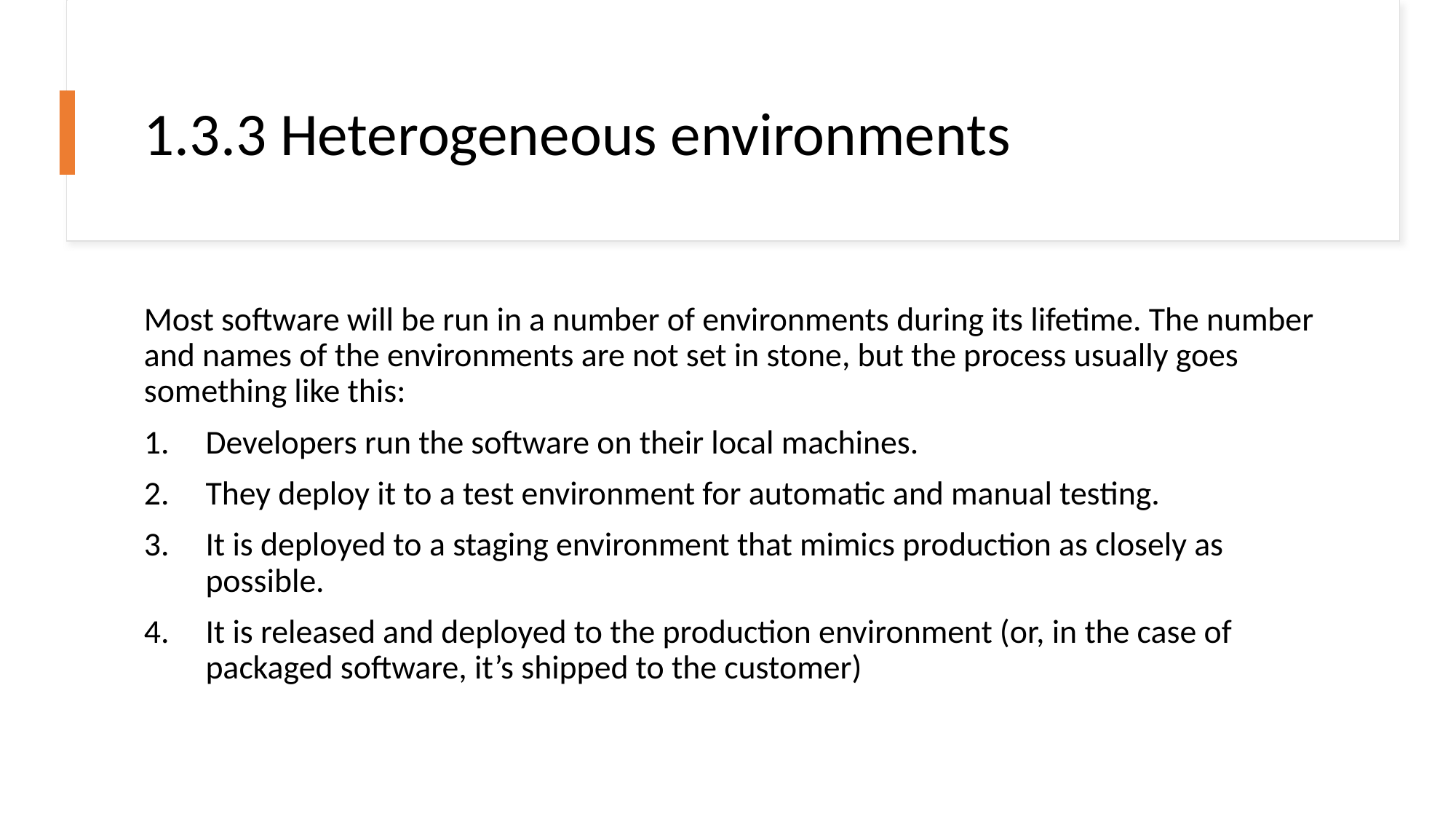

# 1.3.3 Heterogeneous environments

Most software will be run in a number of environments during its lifetime. The number and names of the environments are not set in stone, but the process usually goes something like this:
Developers run the software on their local machines.
They deploy it to a test environment for automatic and manual testing.
It is deployed to a staging environment that mimics production as closely as possible.
It is released and deployed to the production environment (or, in the case of packaged software, it’s shipped to the customer)